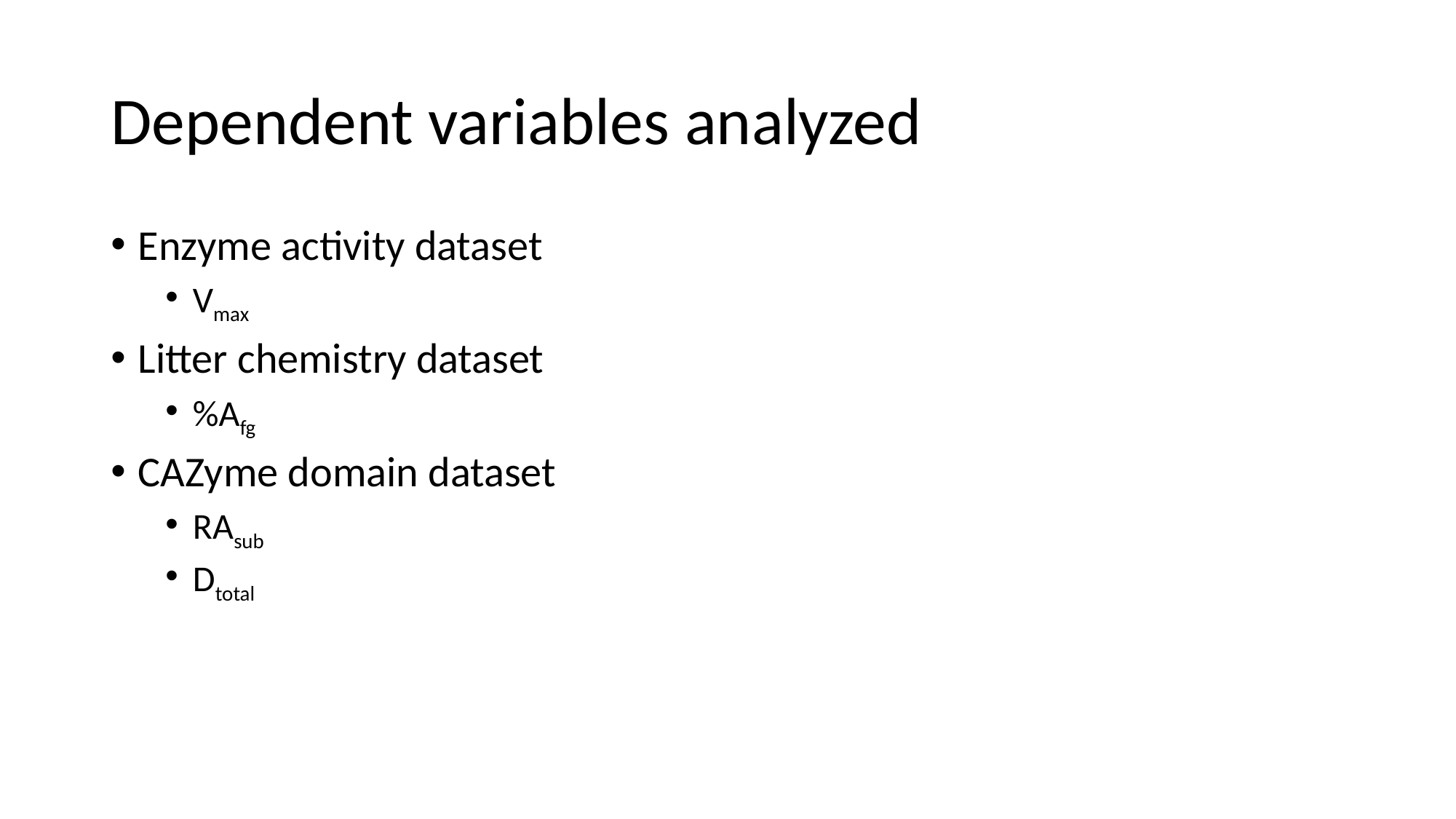

# Dependent variables analyzed
Enzyme activity dataset
Vmax
Litter chemistry dataset
%Afg
CAZyme domain dataset
RAsub
Dtotal